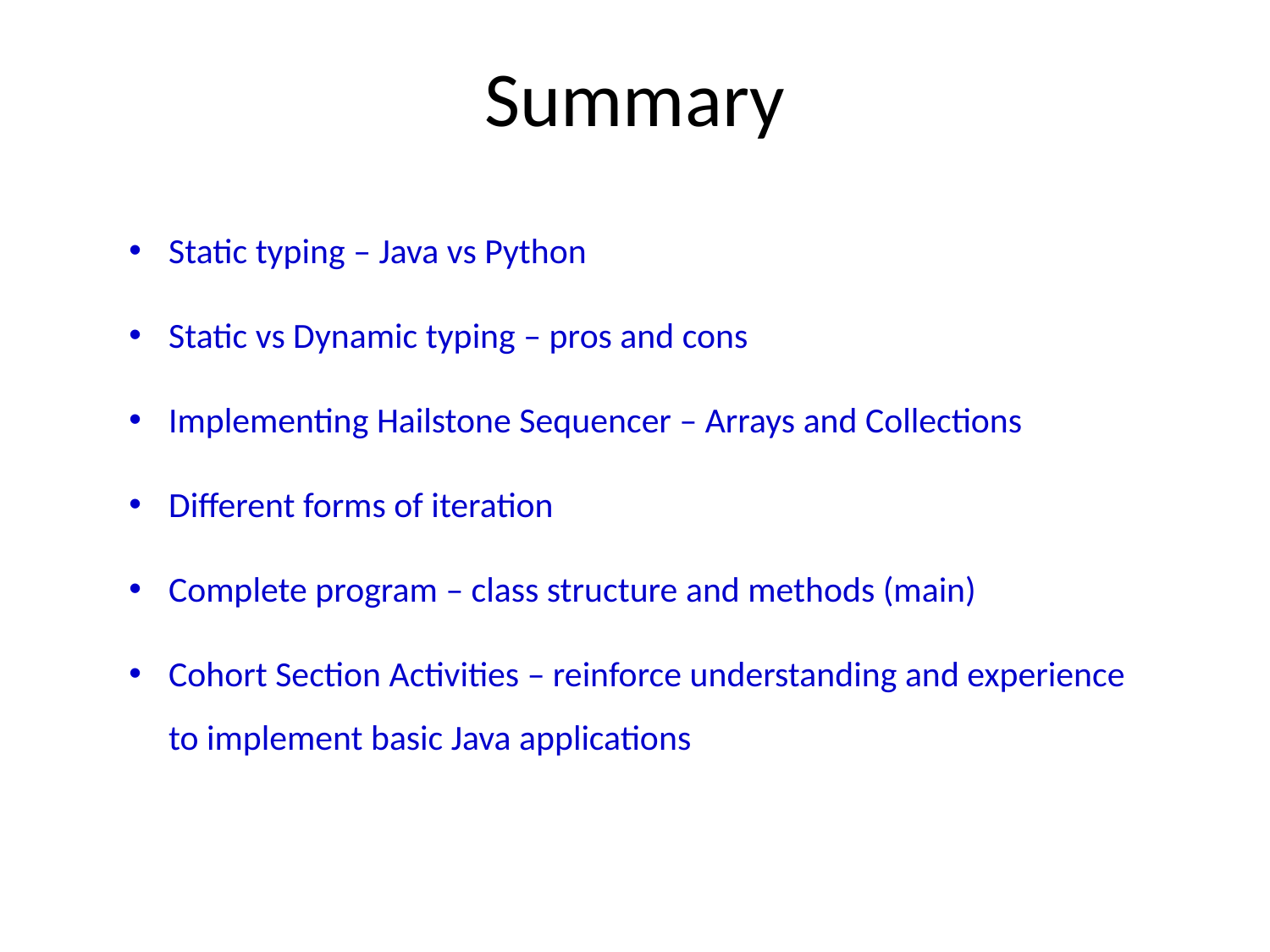

# Summary
Static typing – Java vs Python
Static vs Dynamic typing – pros and cons
Implementing Hailstone Sequencer – Arrays and Collections
Different forms of iteration
Complete program – class structure and methods (main)
Cohort Section Activities – reinforce understanding and experience to implement basic Java applications